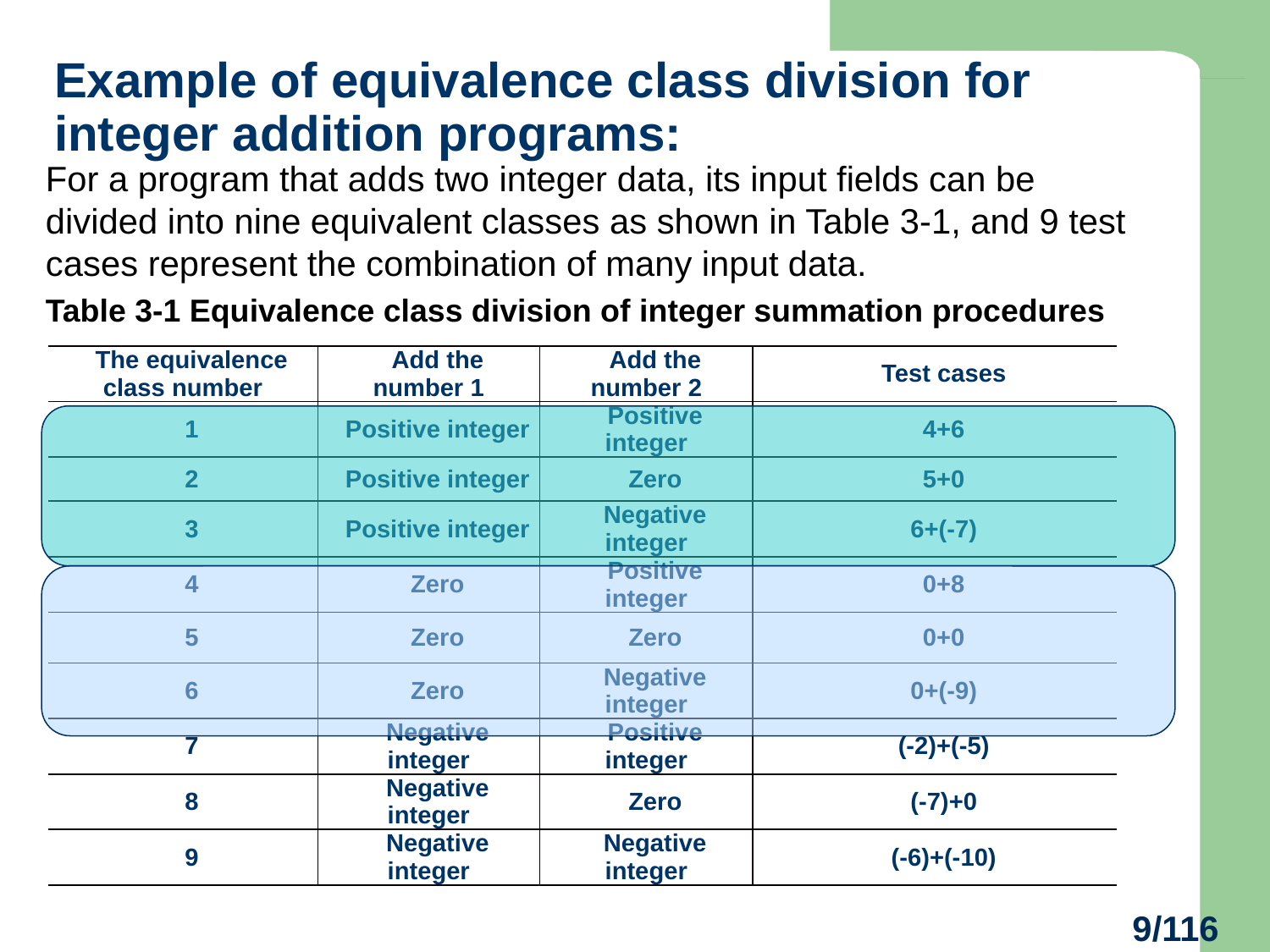

# Example of equivalence class division for integer addition programs:
For a program that adds two integer data, its input fields can be divided into nine equivalent classes as shown in Table 3-1, and 9 test cases represent the combination of many input data.
Table 3-1 Equivalence class division of integer summation procedures

| The equivalence class number | Add the number 1 | Add the number 2 | Test cases |
| --- | --- | --- | --- |
| 1 | Positive integer | Positive integer | 4+6 |
| 2 | Positive integer | Zero | 5+0 |
| 3 | Positive integer | Negative integer | 6+(-7) |
| 4 | Zero | Positive integer | 0+8 |
| 5 | Zero | Zero | 0+0 |
| 6 | Zero | Negative integer | 0+(-9) |
| 7 | Negative integer | Positive integer | (-2)+(-5) |
| 8 | Negative integer | Zero | (-7)+0 |
| 9 | Negative integer | Negative integer | (-6)+(-10) |

9/116